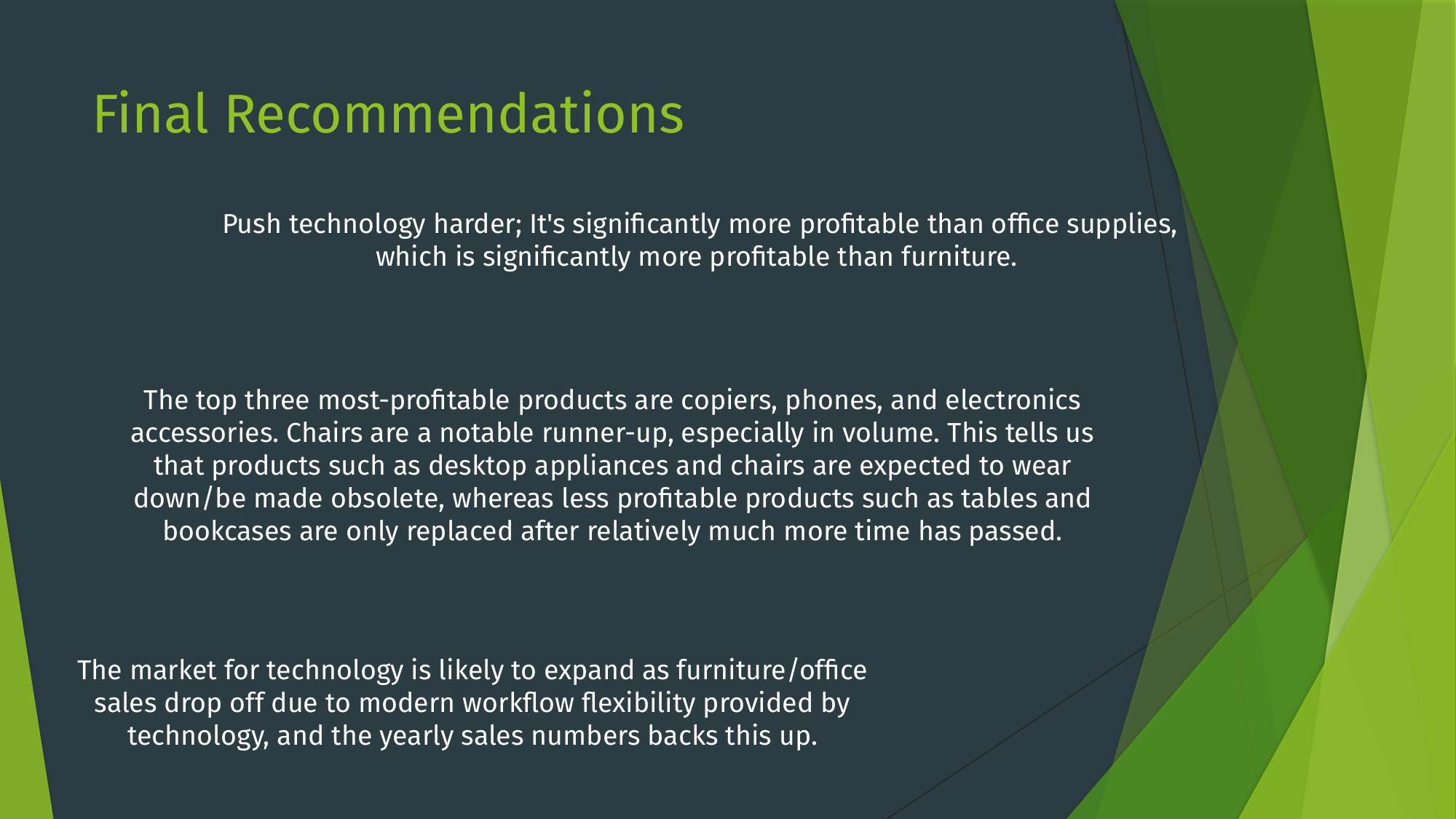

# Final Recommendations
Push technology harder; It's significantly more profitable than office supplies, which is significantly more profitable than furniture.
The top three most-profitable products are copiers, phones, and electronics accessories. Chairs are a notable runner-up, especially in volume. This tells us that products such as desktop appliances and chairs are expected to wear down/be made obsolete, whereas less profitable products such as tables and bookcases are only replaced after relatively much more time has passed.
The market for technology is likely to expand as furniture/office sales drop off due to modern workflow flexibility provided by technology, and the yearly sales numbers backs this up.